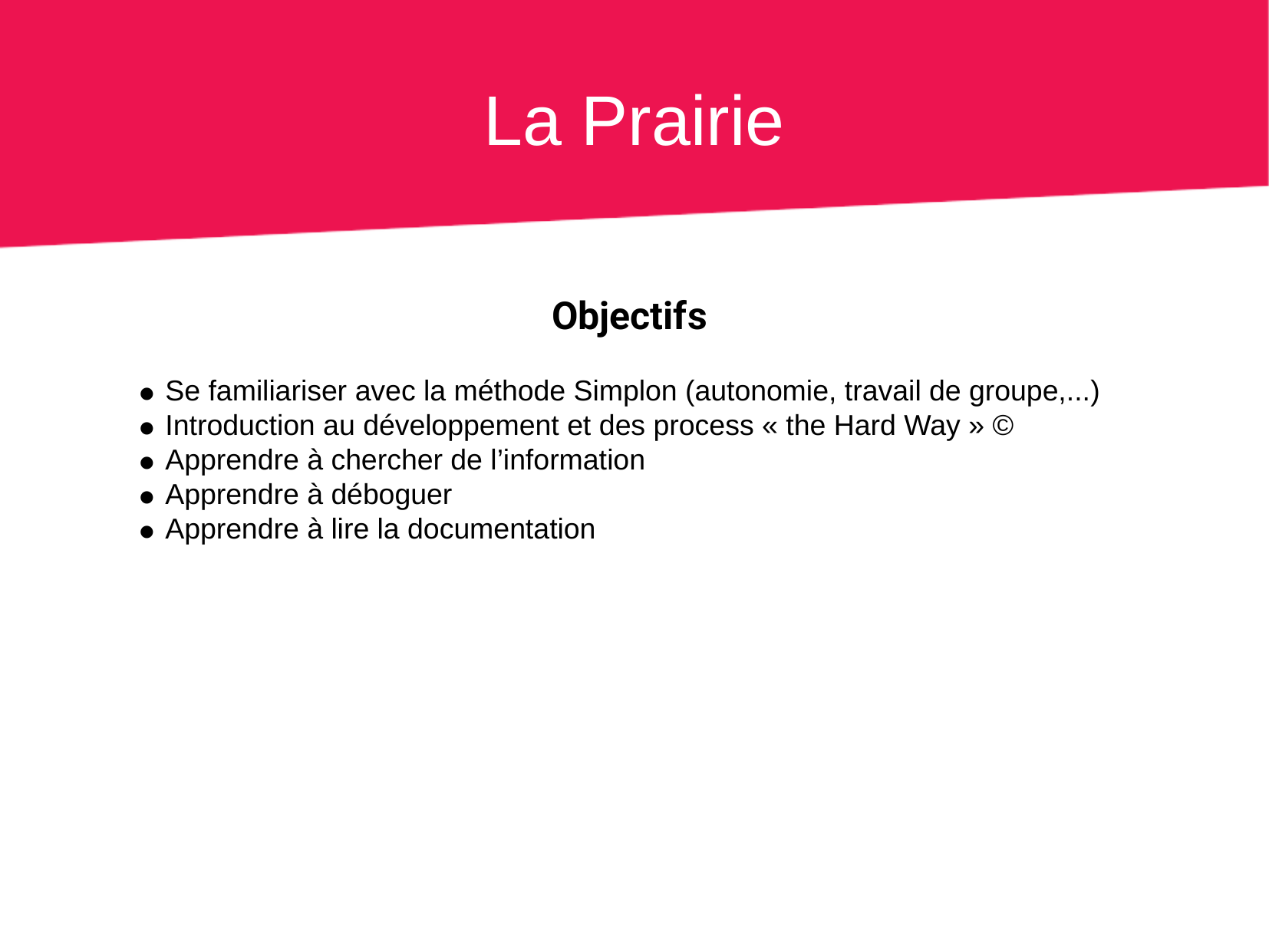

La Prairie
Objectifs

Se familiariser avec la méthode Simplon (autonomie, travail de groupe,...)
Introduction au développement et des process « the Hard Way » ©
Apprendre à chercher de l’information
Apprendre à déboguer
Apprendre à lire la documentation